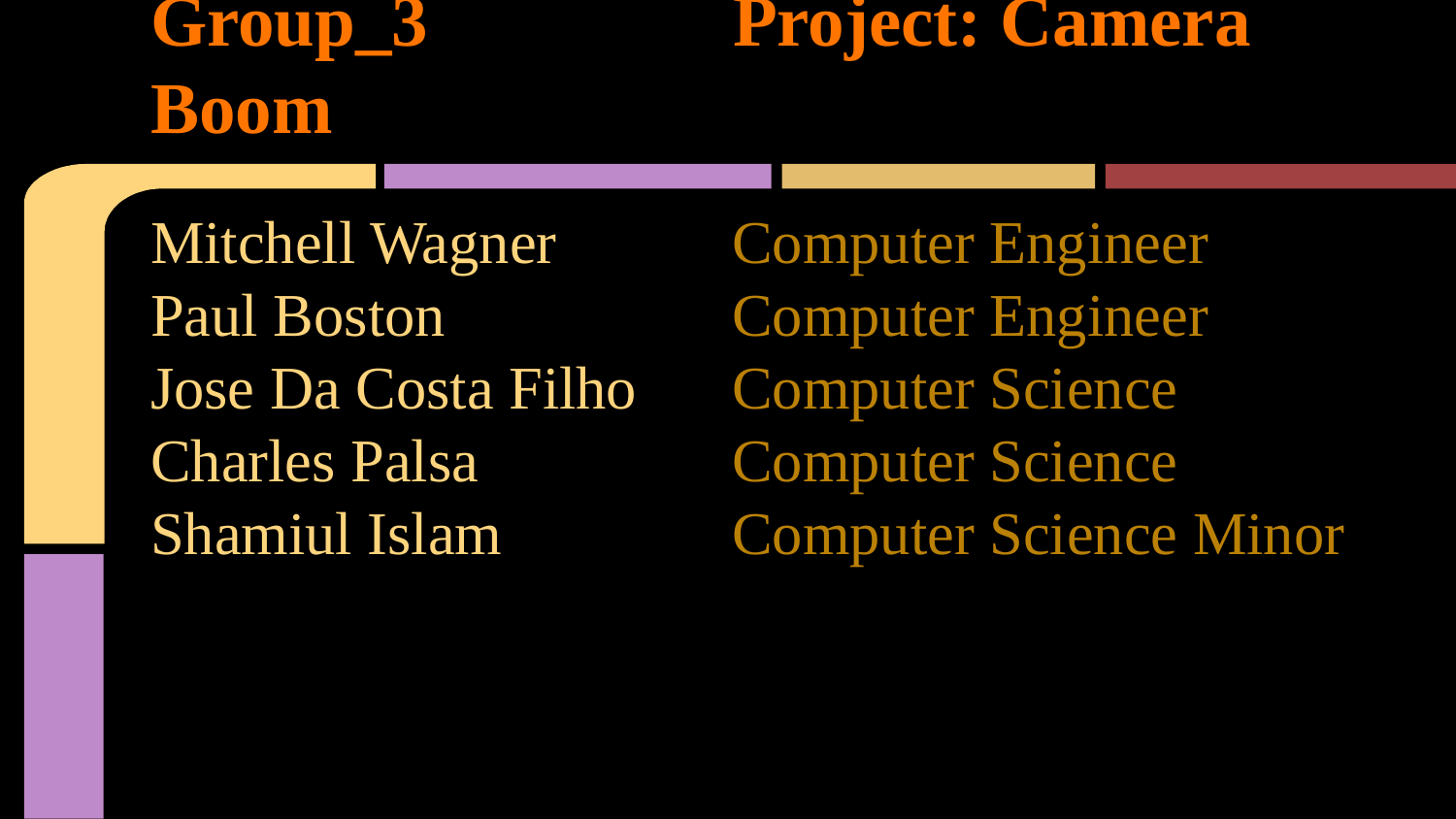

# Group_3			Project: Camera Boom
Mitchell Wagner
Paul Boston
Jose Da Costa Filho
Charles Palsa
Shamiul Islam

Computer Engineer
Computer Engineer
Computer Science
Computer Science
Computer Science Minor